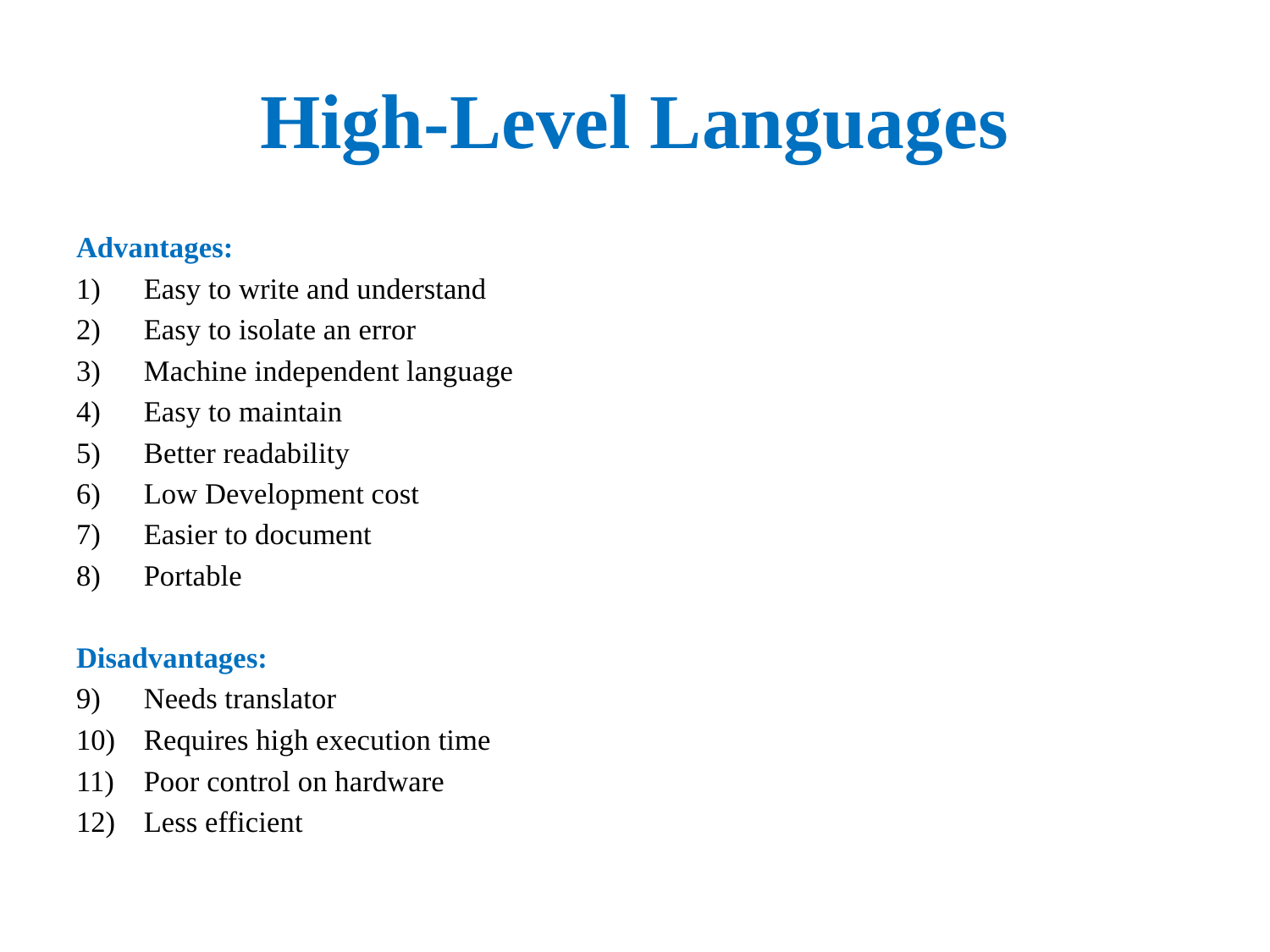

# High-Level Languages
Advantages:
Easy to write and understand
Easy to isolate an error
Machine independent language
Easy to maintain
Better readability
Low Development cost
Easier to document
Portable

Disadvantages:
Needs translator
Requires high execution time
Poor control on hardware
Less efficient